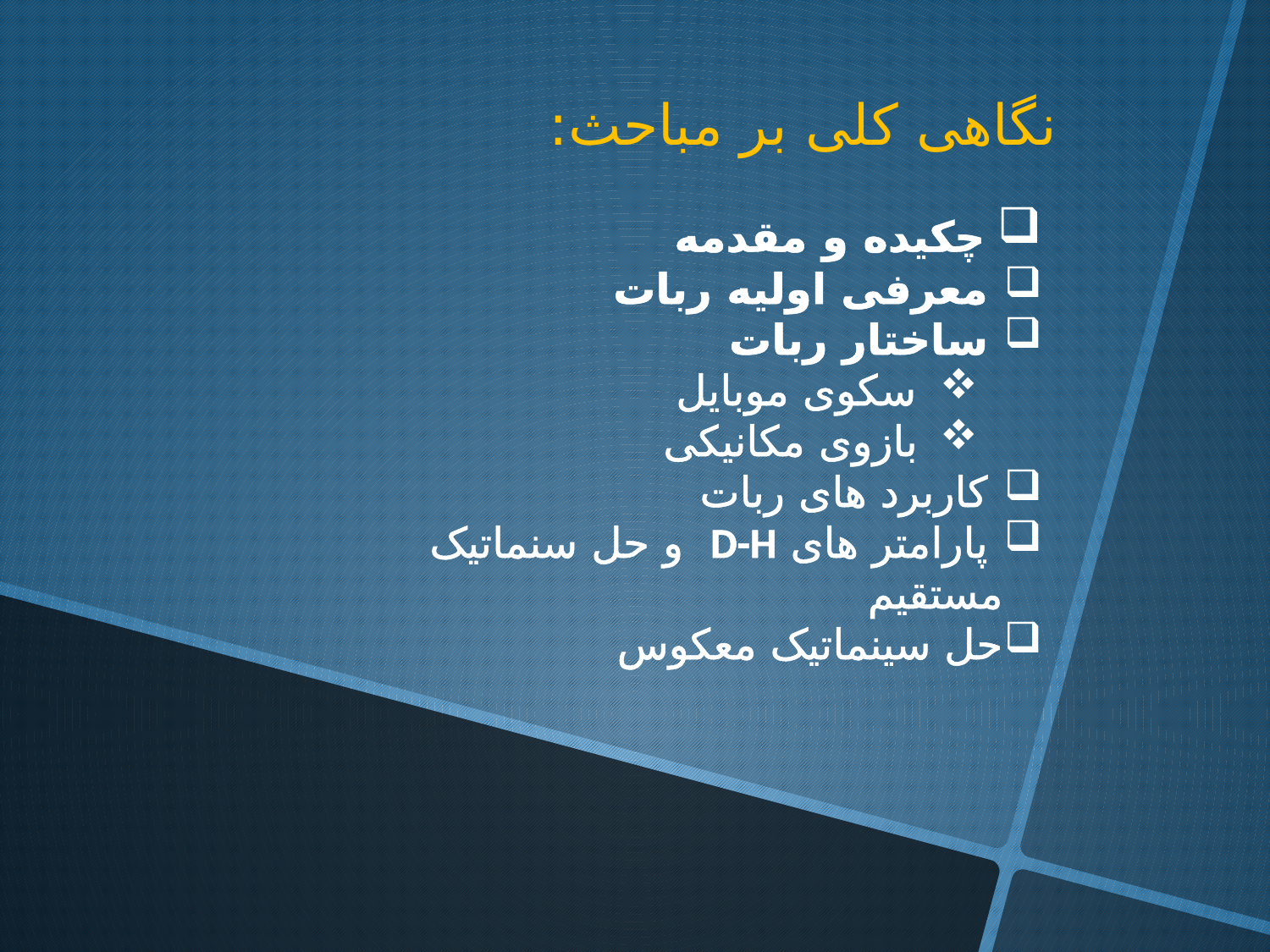

نگاهی کلی بر مباحث:
 چکیده و مقدمه
 معرفی اولیه ربات
 ساختار ربات
 سکوی موبایل
 بازوی مکانیکی
 کاربرد های ربات
 پارامتر های D-H  و حل سنماتیک مستقیم
حل سینماتیک معکوس